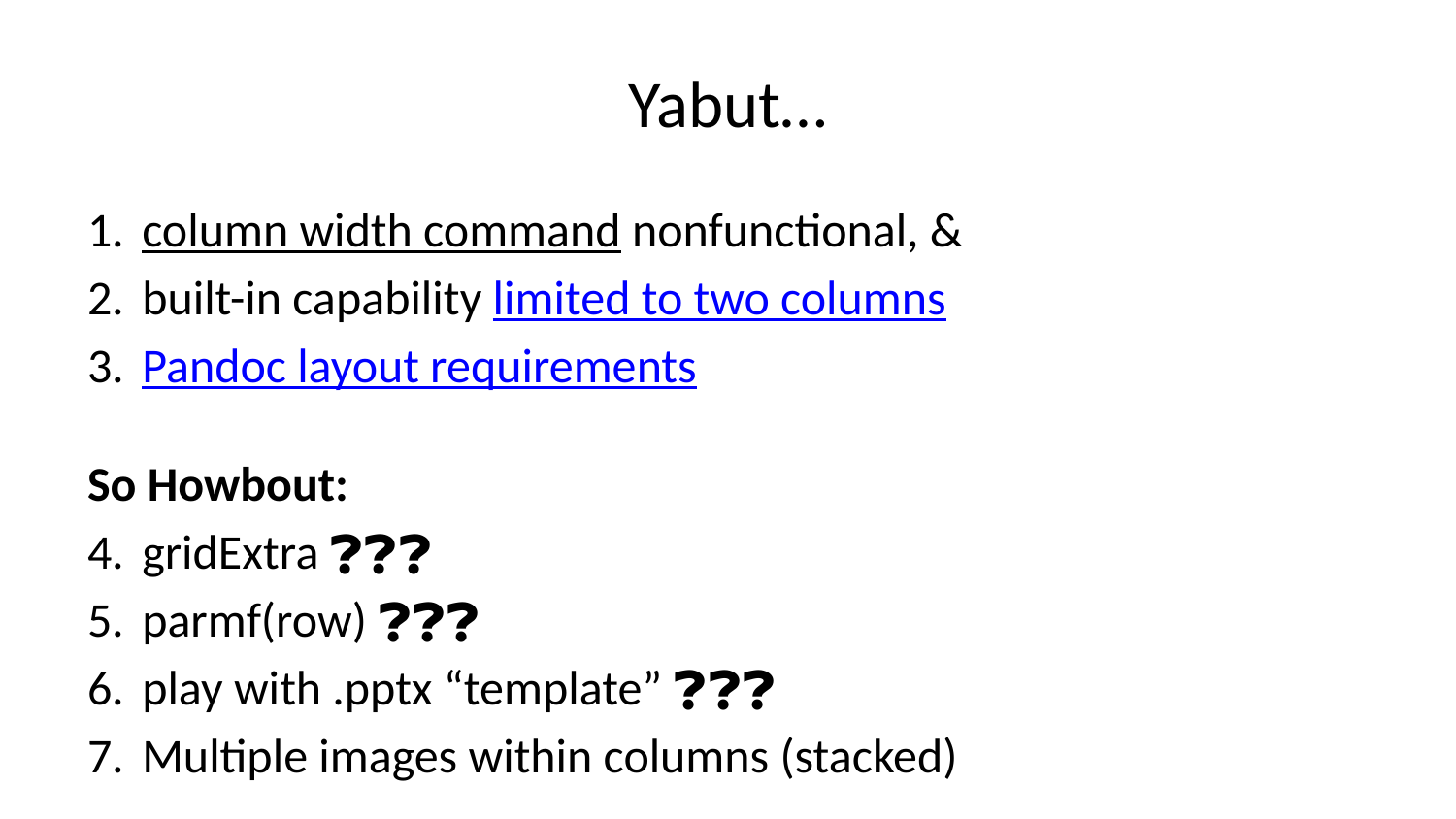

# Yabut…
column width command nonfunctional, &
built-in capability limited to two columns
Pandoc layout requirements
So Howbout:
gridExtra ❓❓❓
parmf(row) ❓❓❓
play with .pptx “template” ❓❓❓
Multiple images within columns (stacked)